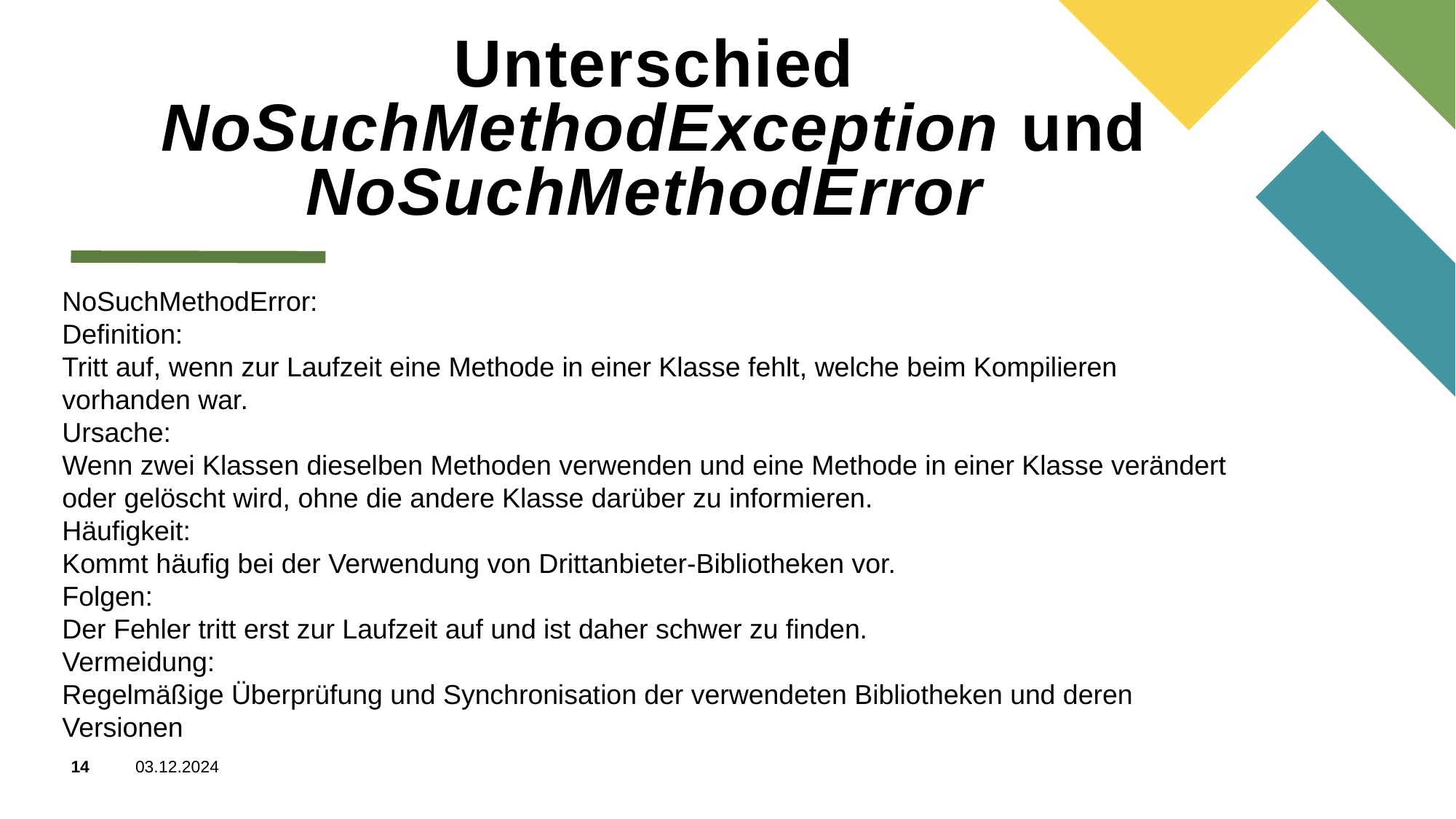

# Unterschied NoSuchMethodException und NoSuchMethodError
NoSuchMethodError:
Definition:
Tritt auf, wenn zur Laufzeit eine Methode in einer Klasse fehlt, welche beim Kompilieren vorhanden war.
Ursache:
Wenn zwei Klassen dieselben Methoden verwenden und eine Methode in einer Klasse verändert oder gelöscht wird, ohne die andere Klasse darüber zu informieren.
Häufigkeit:
Kommt häufig bei der Verwendung von Drittanbieter-Bibliotheken vor.
Folgen:
Der Fehler tritt erst zur Laufzeit auf und ist daher schwer zu finden.
Vermeidung:
Regelmäßige Überprüfung und Synchronisation der verwendeten Bibliotheken und deren Versionen
14
03.12.2024